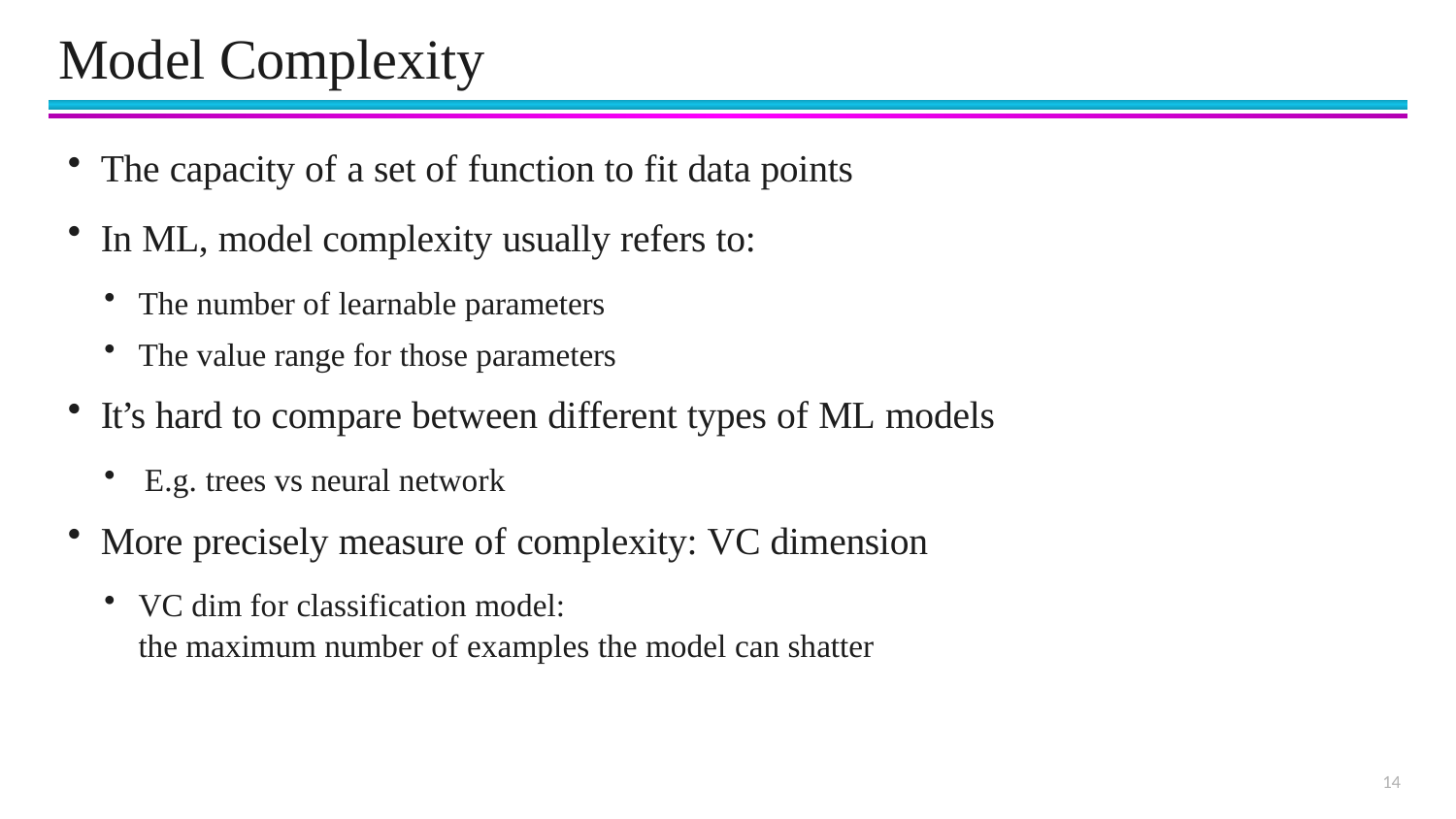

# Model Complexity
The capacity of a set of function to fit data points
In ML, model complexity usually refers to:
The number of learnable parameters
The value range for those parameters
It’s hard to compare between different types of ML models
E.g. trees vs neural network
More precisely measure of complexity: VC dimension
VC dim for classification model:
the maximum number of examples the model can shatter
14